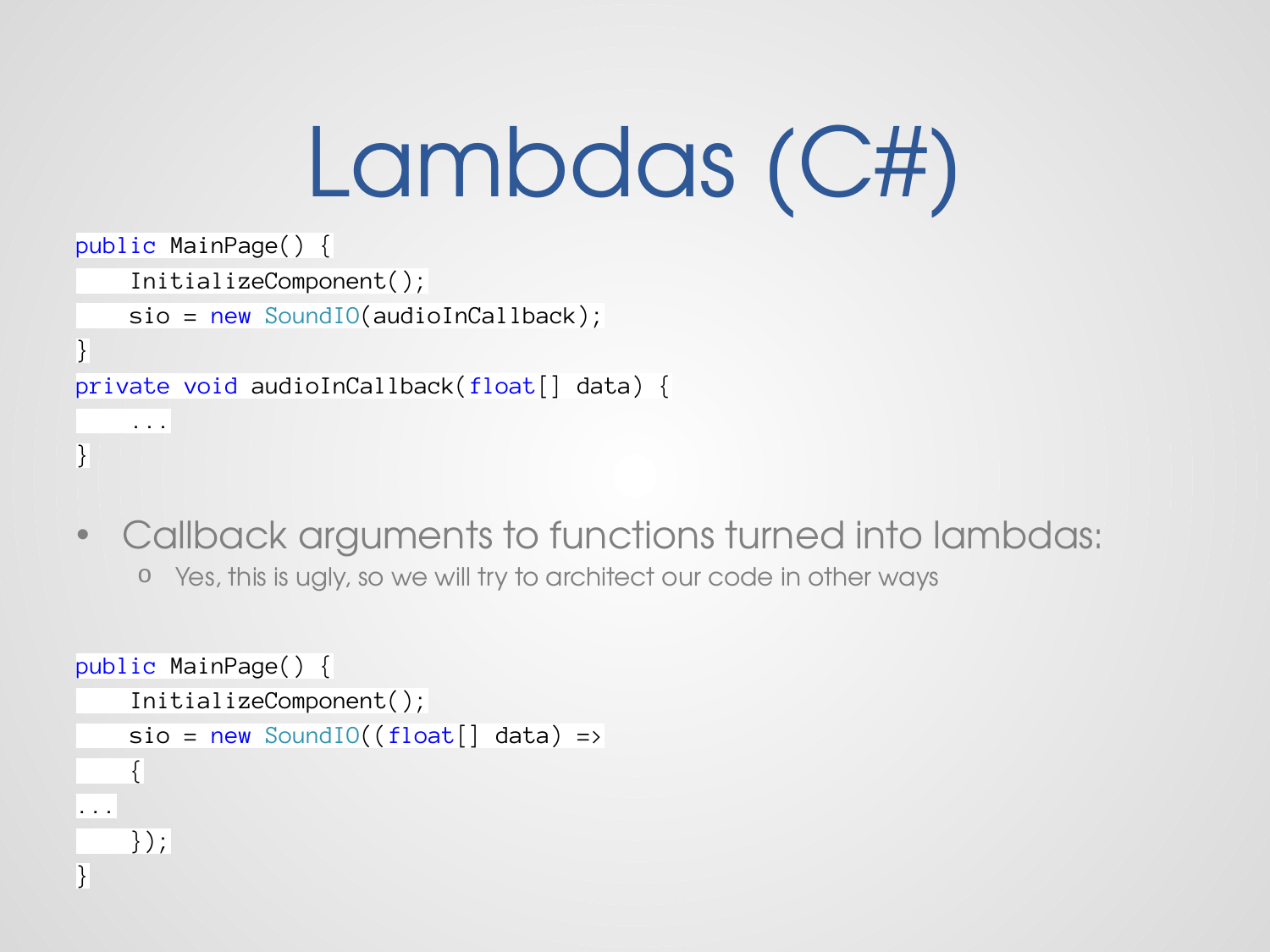

# Lambdas (C#)
public MainPage() {
    InitializeComponent();
    sio = new SoundIO(audioInCallback);
}
private void audioInCallback(float[] data) {
    ...
}

Callback arguments to functions turned into lambdas:
Yes, this is ugly, so we will try to architect our code in other ways

public MainPage() {
    InitializeComponent();
    sio = new SoundIO((float[] data) =>
    {
...
    });
}